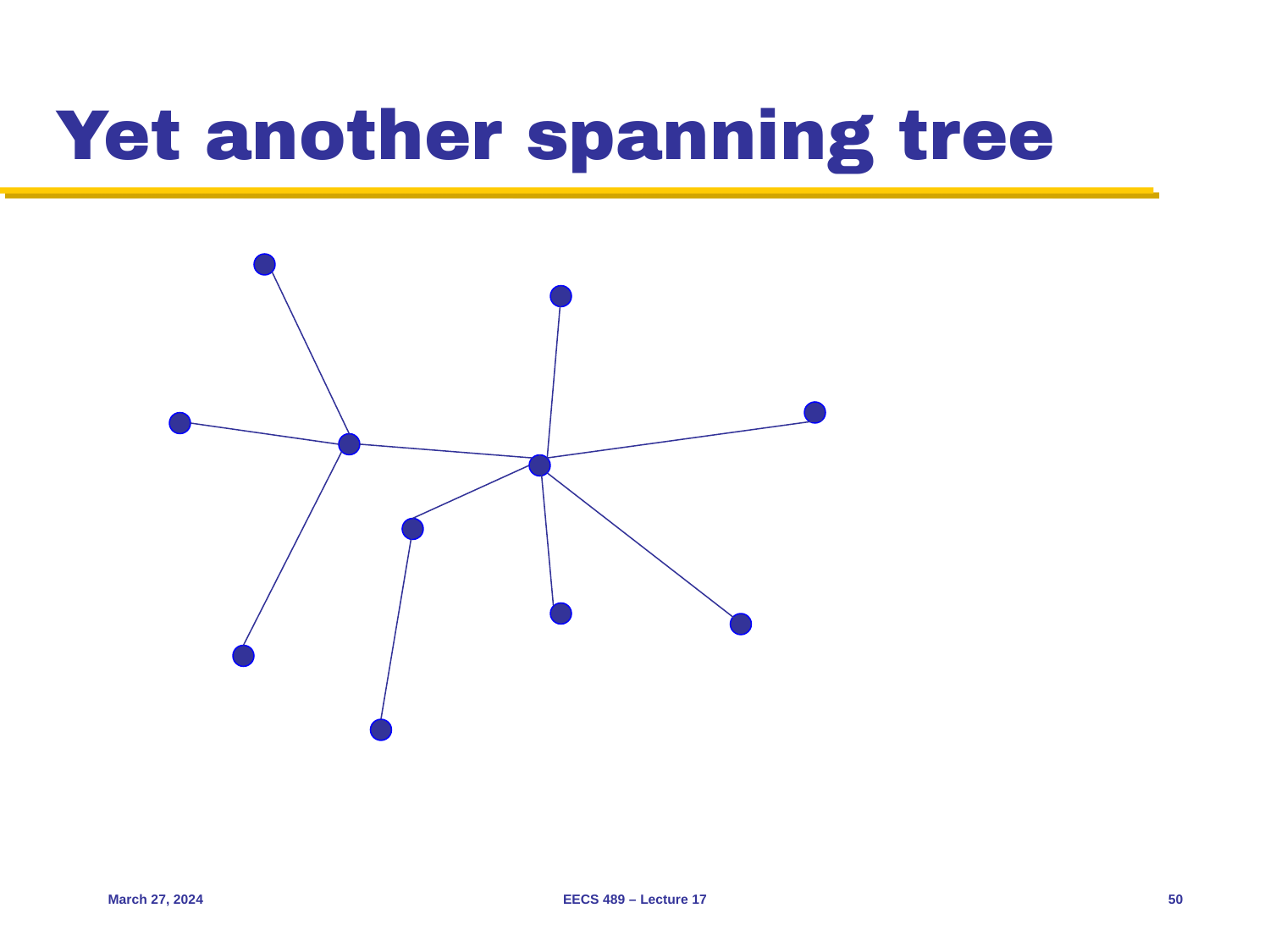

# Yet another spanning tree

50
March 27, 2024
EECS 489 – Lecture 17